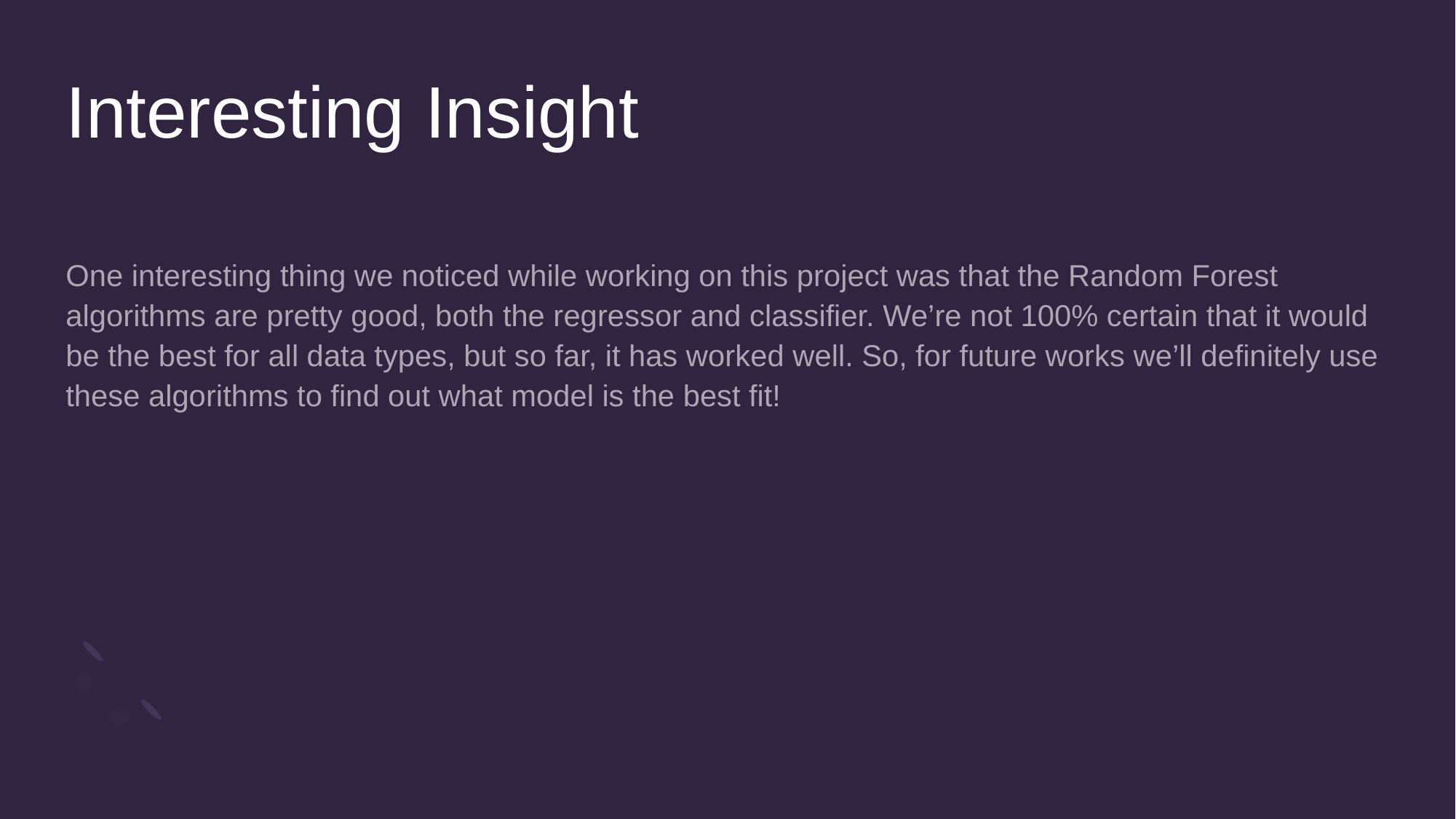

# Interesting Insight
One interesting thing we noticed while working on this project was that the Random Forest algorithms are pretty good, both the regressor and classifier. We’re not 100% certain that it would be the best for all data types, but so far, it has worked well. So, for future works we’ll definitely use these algorithms to find out what model is the best fit!